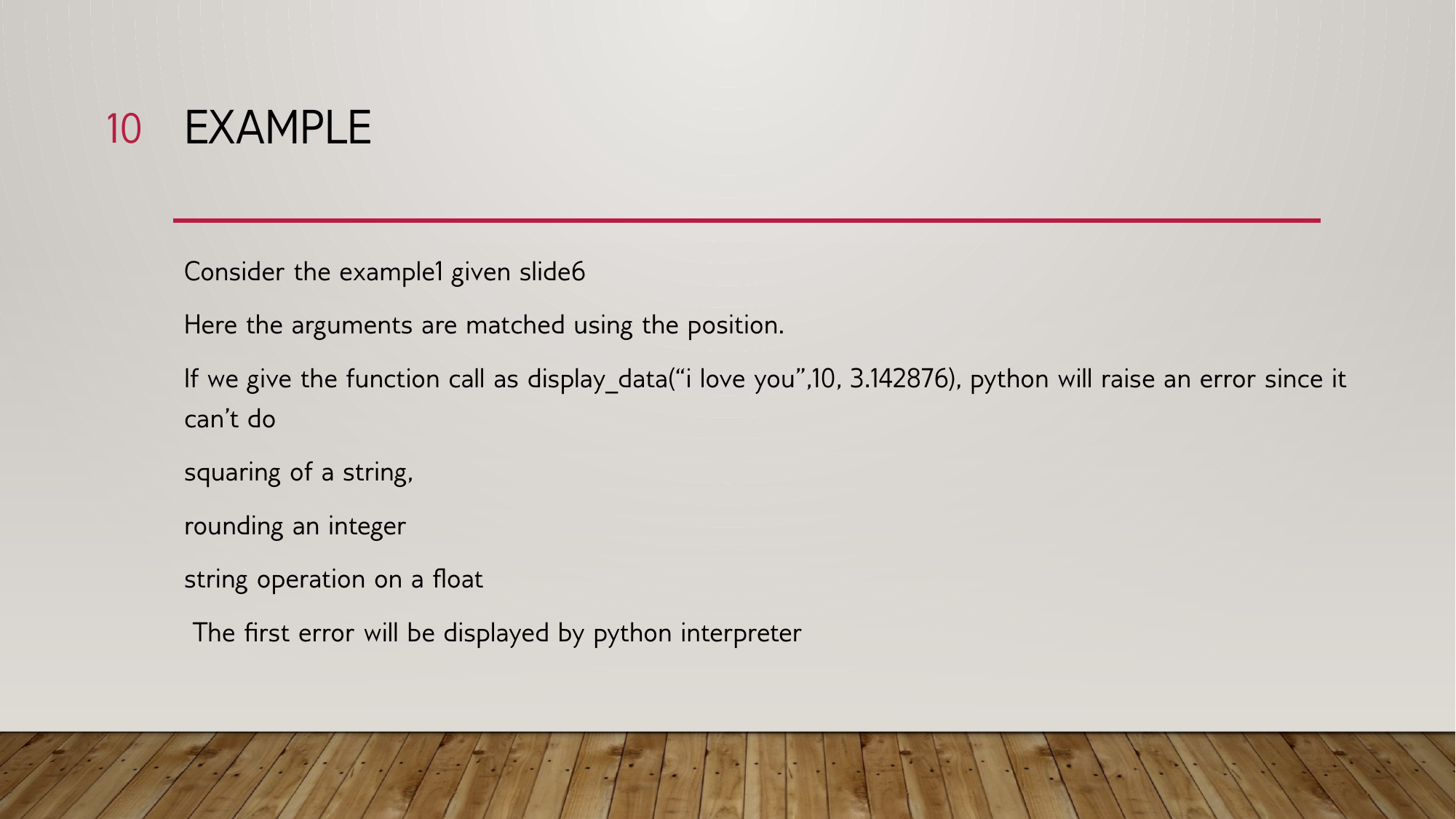

10
# example
Consider the example1 given slide6
Here the arguments are matched using the position.
If we give the function call as display_data(“i love you”,10, 3.142876), python will raise an error since it can’t do
squaring of a string,
rounding an integer
string operation on a float
 The first error will be displayed by python interpreter